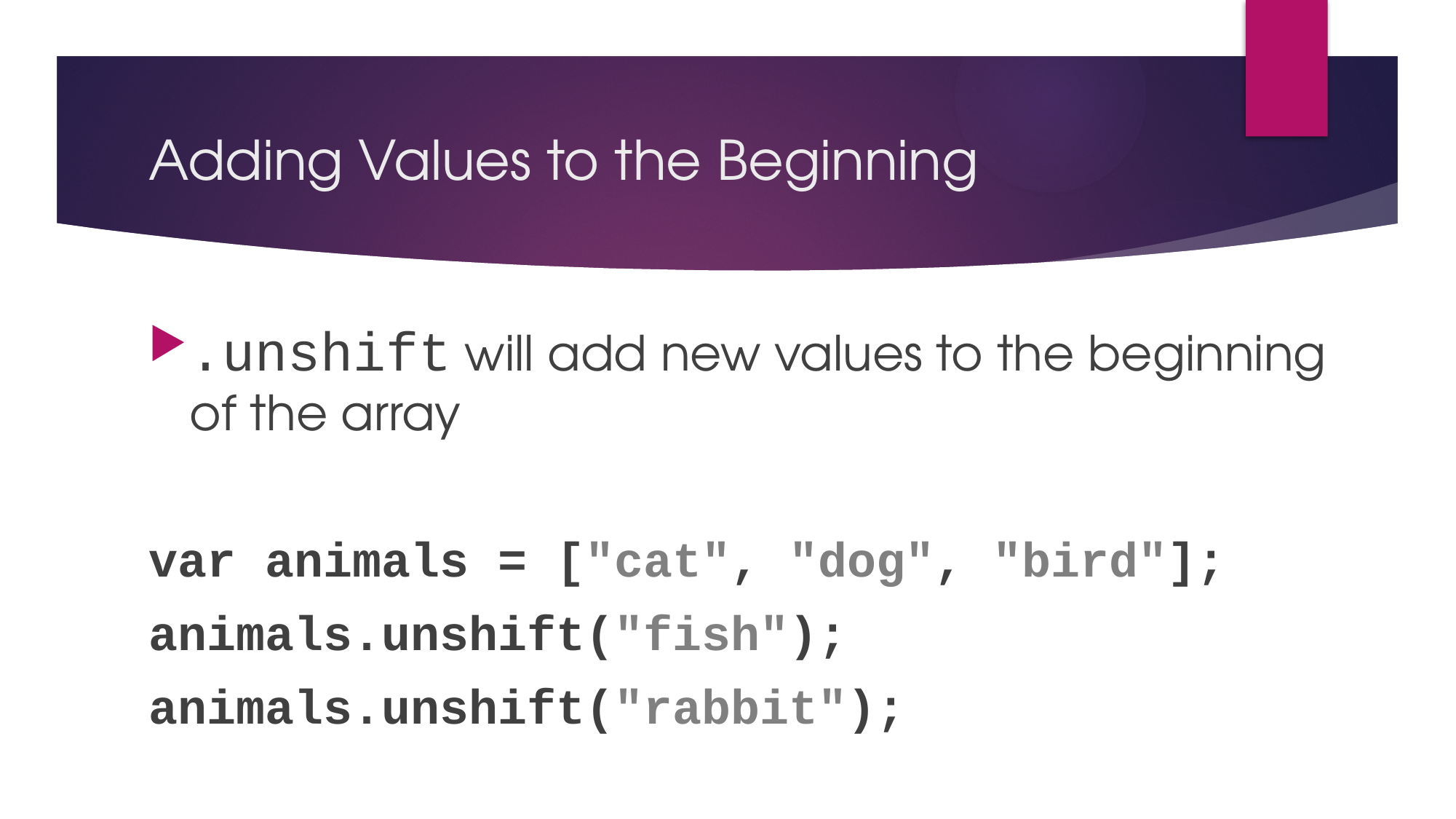

# Adding Values to the Beginning
.unshift will add new values to the beginning of the array

var animals = ["cat", "dog", "bird"];
animals.unshift("fish");
animals.unshift("rabbit");